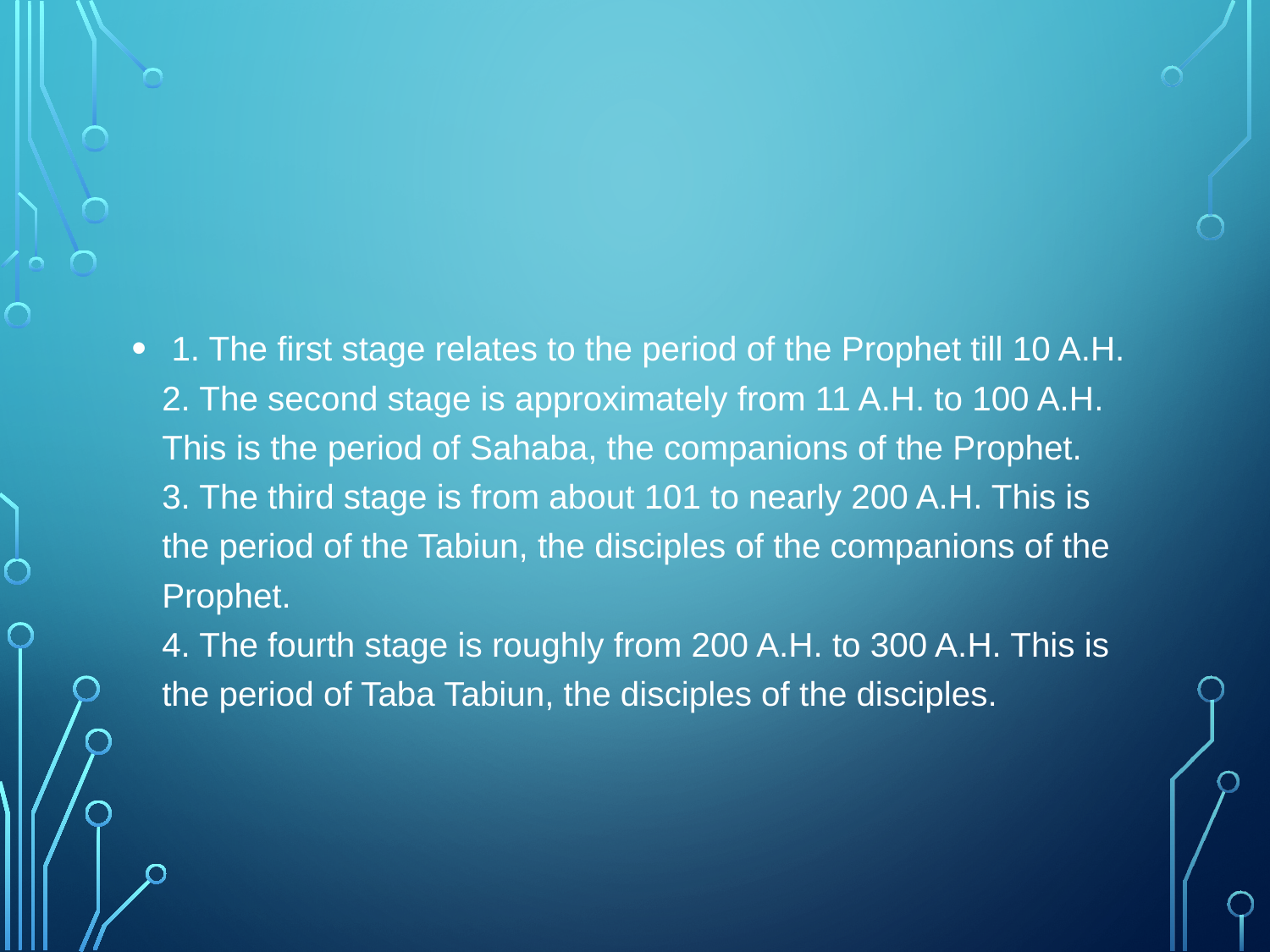

#
 1. The first stage relates to the period of the Prophet till 10 A.H.
2. The second stage is approximately from 11 A.H. to 100 A.H. This is the period of Sahaba, the companions of the Prophet.
3. The third stage is from about 101 to nearly 200 A.H. This is the period of the Tabiun, the disciples of the companions of the Prophet.
4. The fourth stage is roughly from 200 A.H. to 300 A.H. This is the period of Taba Tabiun, the disciples of the disciples.